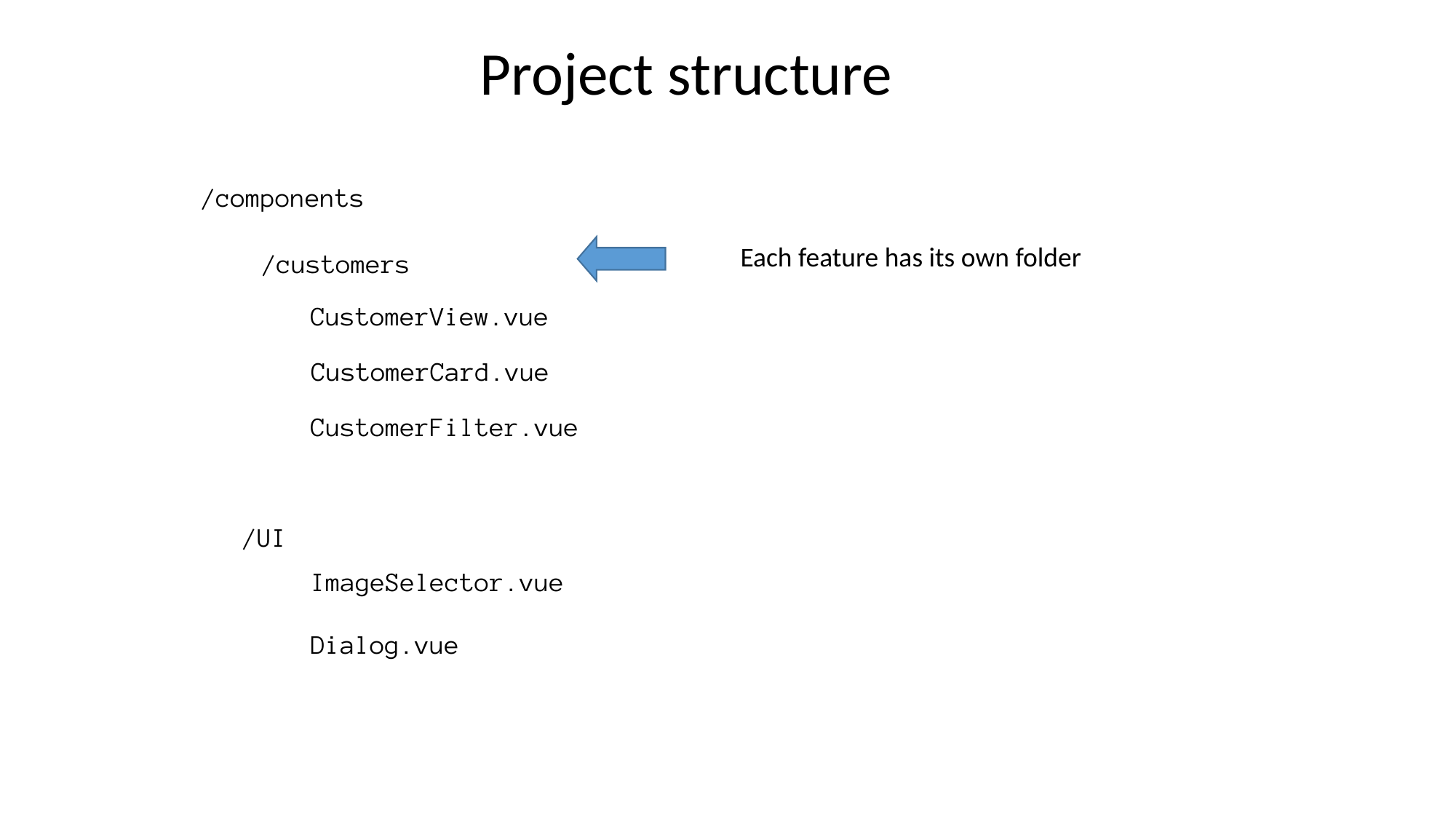

Project structure
/components
Each feature has its own folder

/customers
CustomerView.vue
CustomerCard.vue
CustomerFilter.vue
/UI
ImageSelector.vue
Dialog.vue